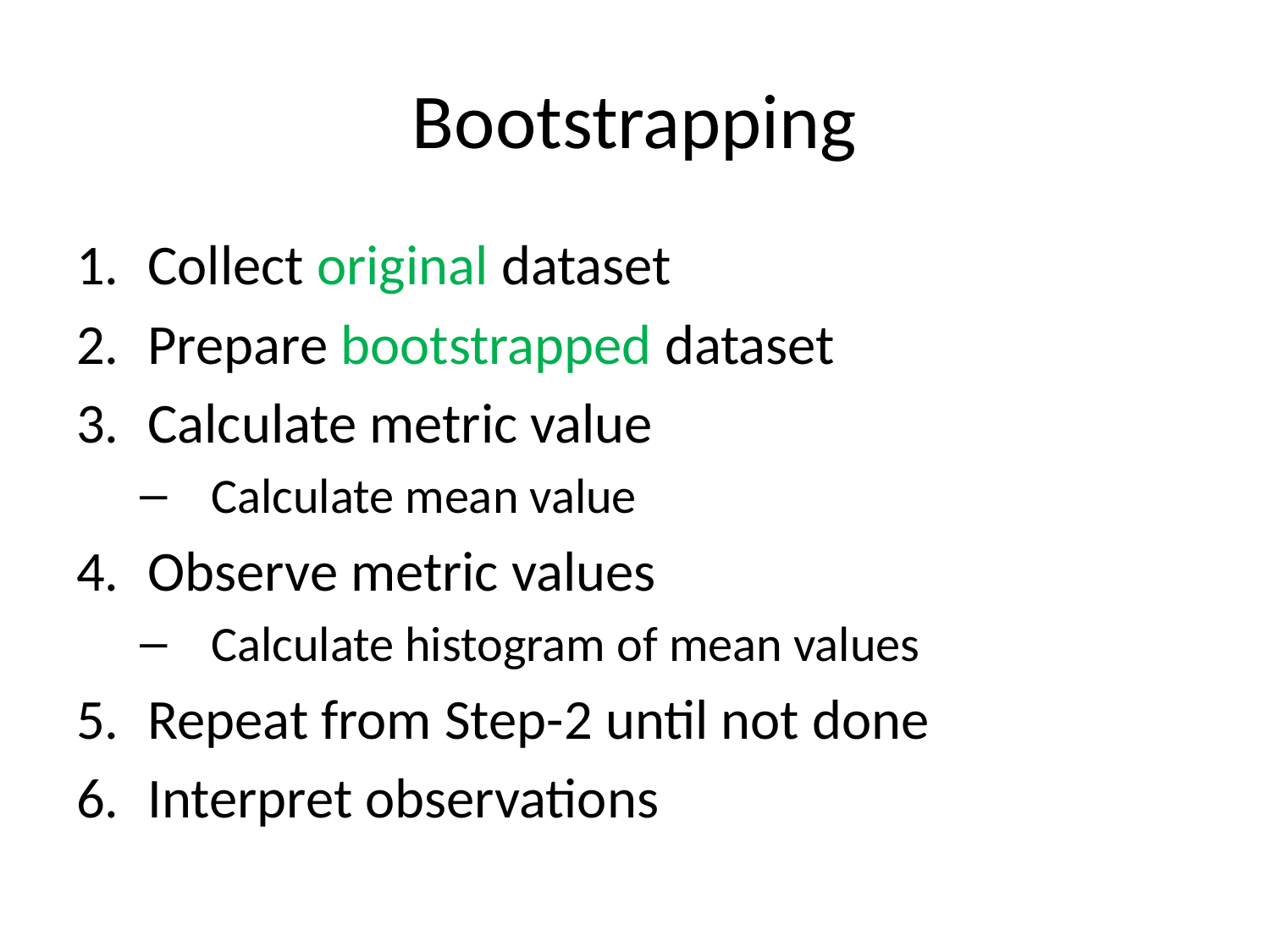

# Bootstrapping
Collect original dataset
Prepare bootstrapped dataset
Calculate metric value
Calculate mean value
Observe metric values
Calculate histogram of mean values
Repeat from Step-2 until not done
Interpret observations